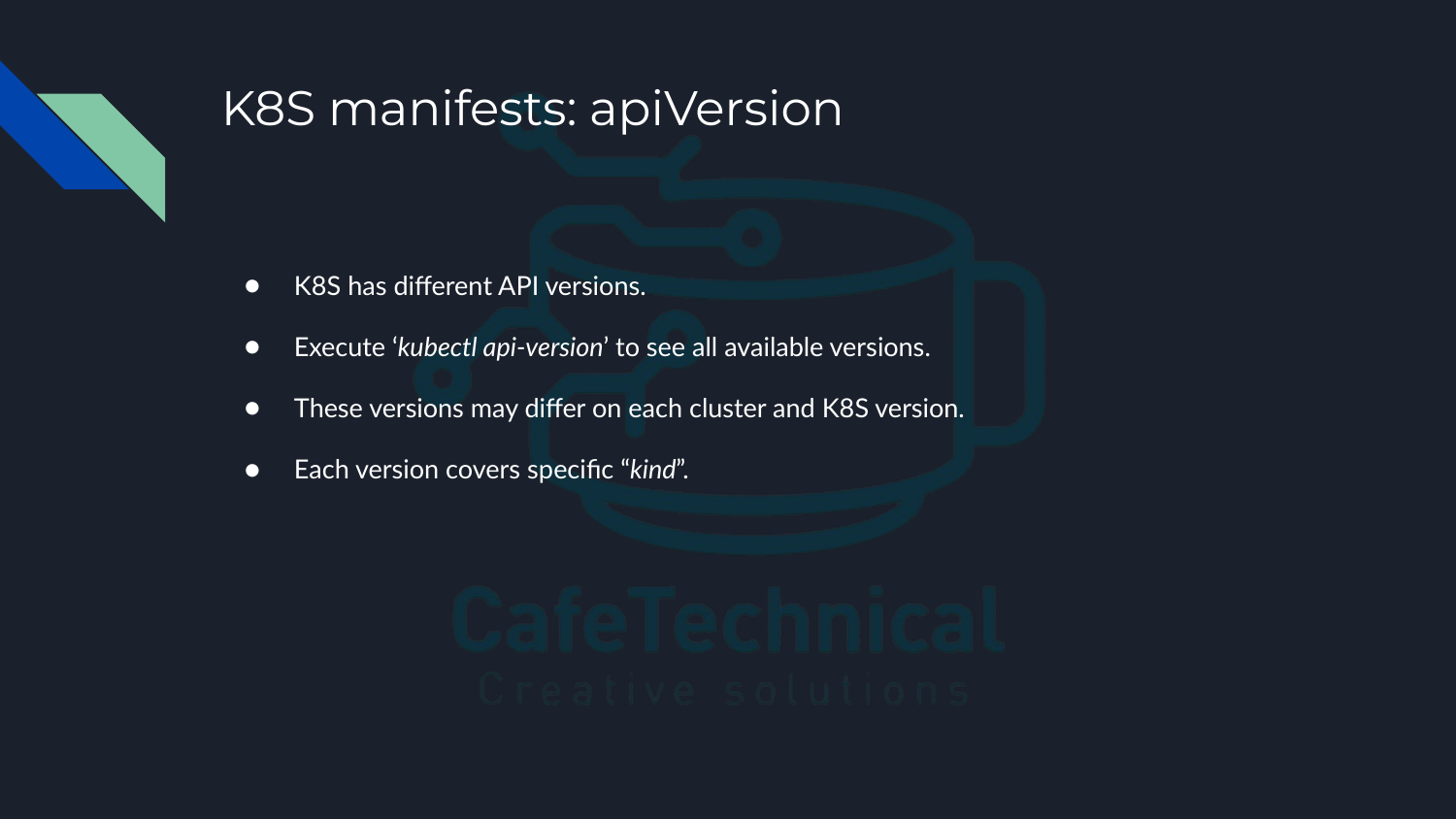

# K8S manifests: apiVersion
K8S has different API versions.
Execute ‘kubectl api-version’ to see all available versions.
These versions may differ on each cluster and K8S version.
Each version covers specific “kind”.